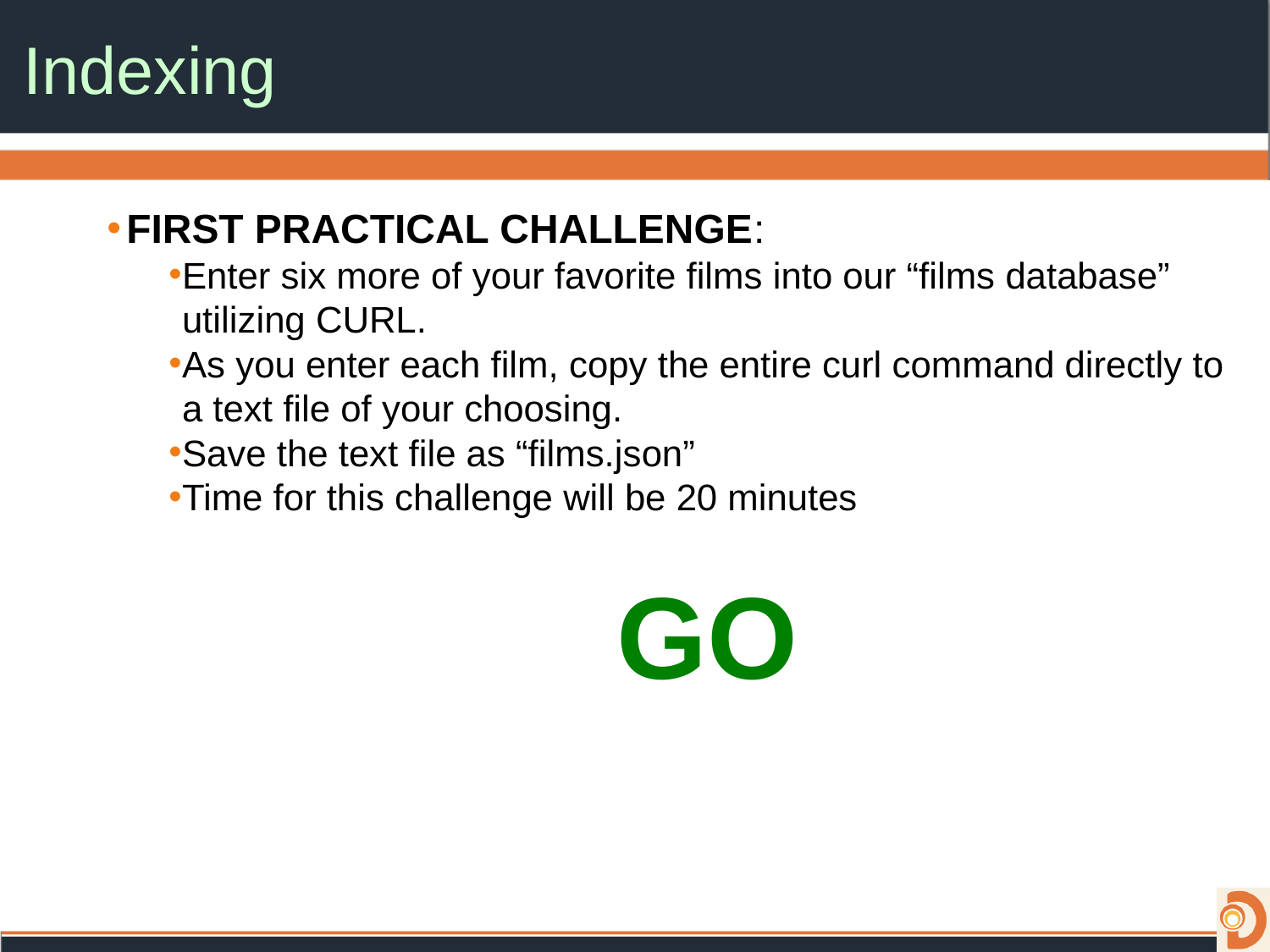

# Indexing
FIRST PRACTICAL CHALLENGE:
Enter six more of your favorite films into our “films database” utilizing CURL.
As you enter each film, copy the entire curl command directly to a text file of your choosing.
Save the text file as “films.json”
Time for this challenge will be 20 minutes

GO